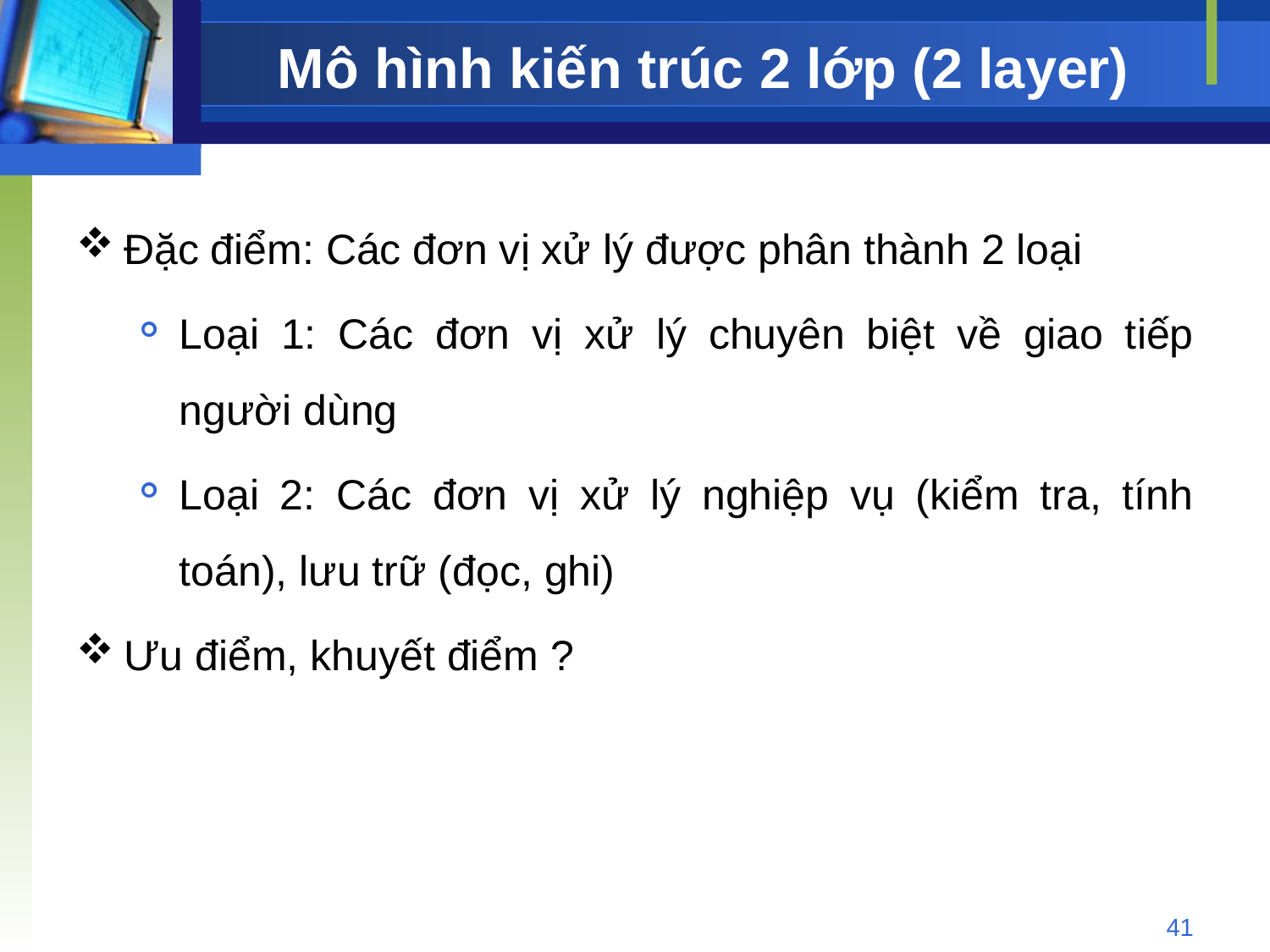

# Mô hình kiến trúc 2 lớp (2 layer)
Đặc điểm: Các đơn vị xử lý được phân thành 2 loại
Loại 1: Các đơn vị xử lý chuyên biệt về giao tiếp người dùng
Loại 2: Các đơn vị xử lý nghiệp vụ (kiểm tra, tính toán), lưu trữ (đọc, ghi)
Ưu điểm, khuyết điểm ?
41